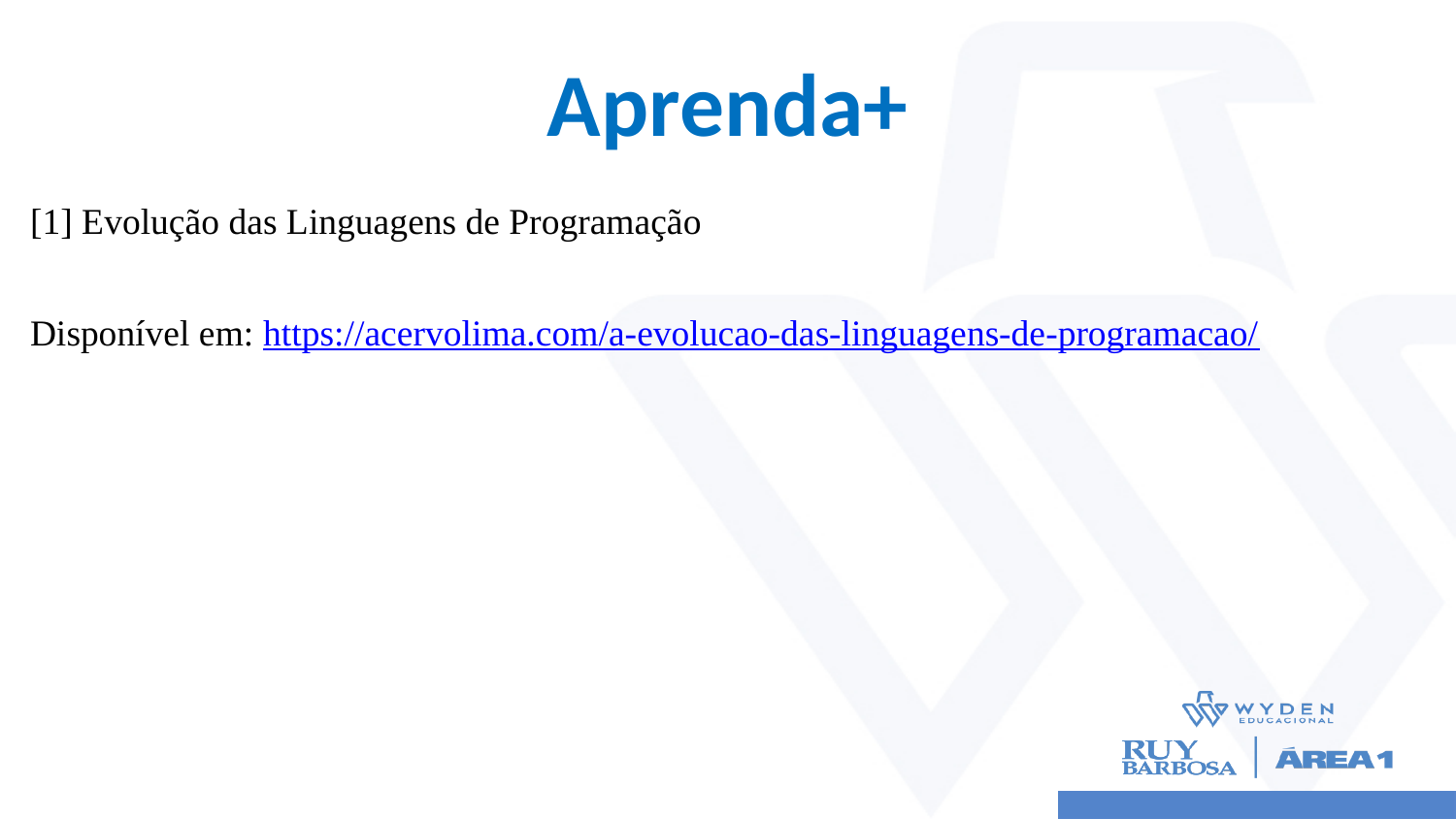

# Aprenda+
[1] Evolução das Linguagens de Programação

Disponível em: https://acervolima.com/a-evolucao-das-linguagens-de-programacao/